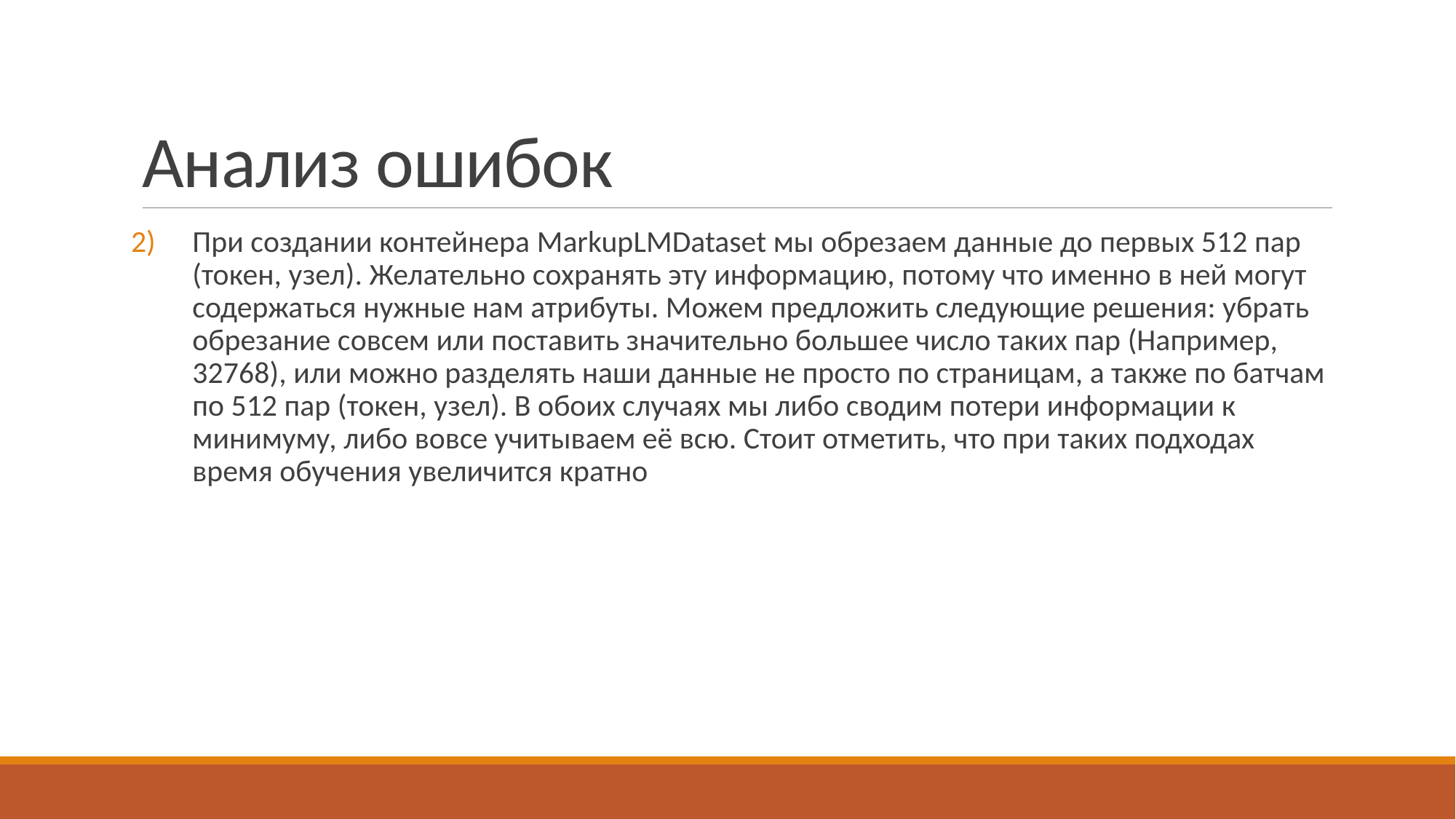

# Анализ ошибок
При создании контейнера MarkupLMDataset мы обрезаем данные до первых 512 пар (токен, узел). Желательно сохранять эту информацию, потому что именно в ней могут содержаться нужные нам атрибуты. Можем предложить следующие решения: убрать обрезание совсем или поставить значительно большее число таких пар (Например, 32768), или можно разделять наши данные не просто по страницам, а также по батчам по 512 пар (токен, узел). В обоих случаях мы либо сводим потери информации к минимуму, либо вовсе учитываем её всю. Стоит отметить, что при таких подходах время обучения увеличится кратно